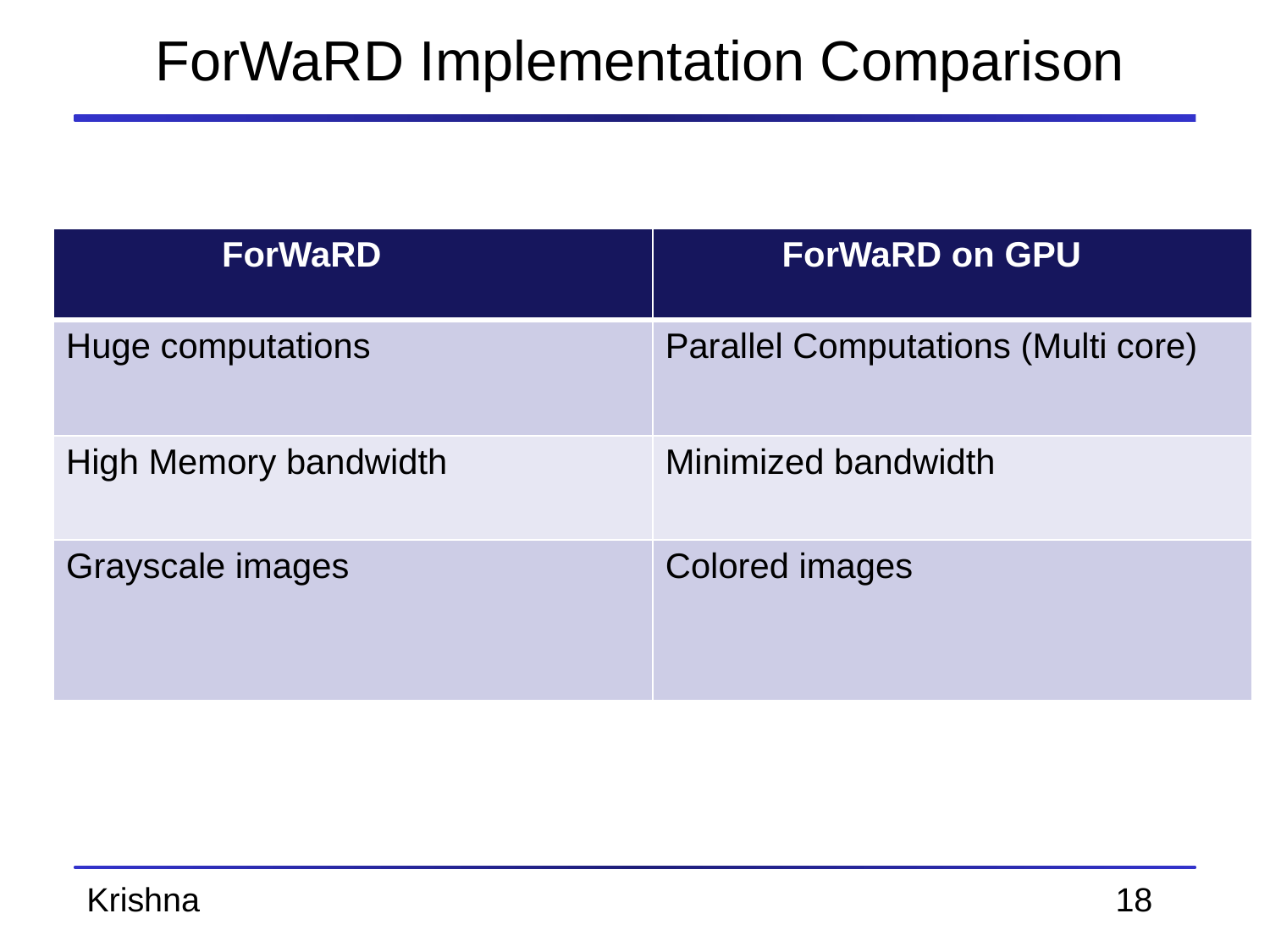

# ForWaRD Implementation Comparison
| ForWaRD | ForWaRD on GPU |
| --- | --- |
| Huge computations | Parallel Computations (Multi core) |
| High Memory bandwidth | Minimized bandwidth |
| Grayscale images | Colored images |